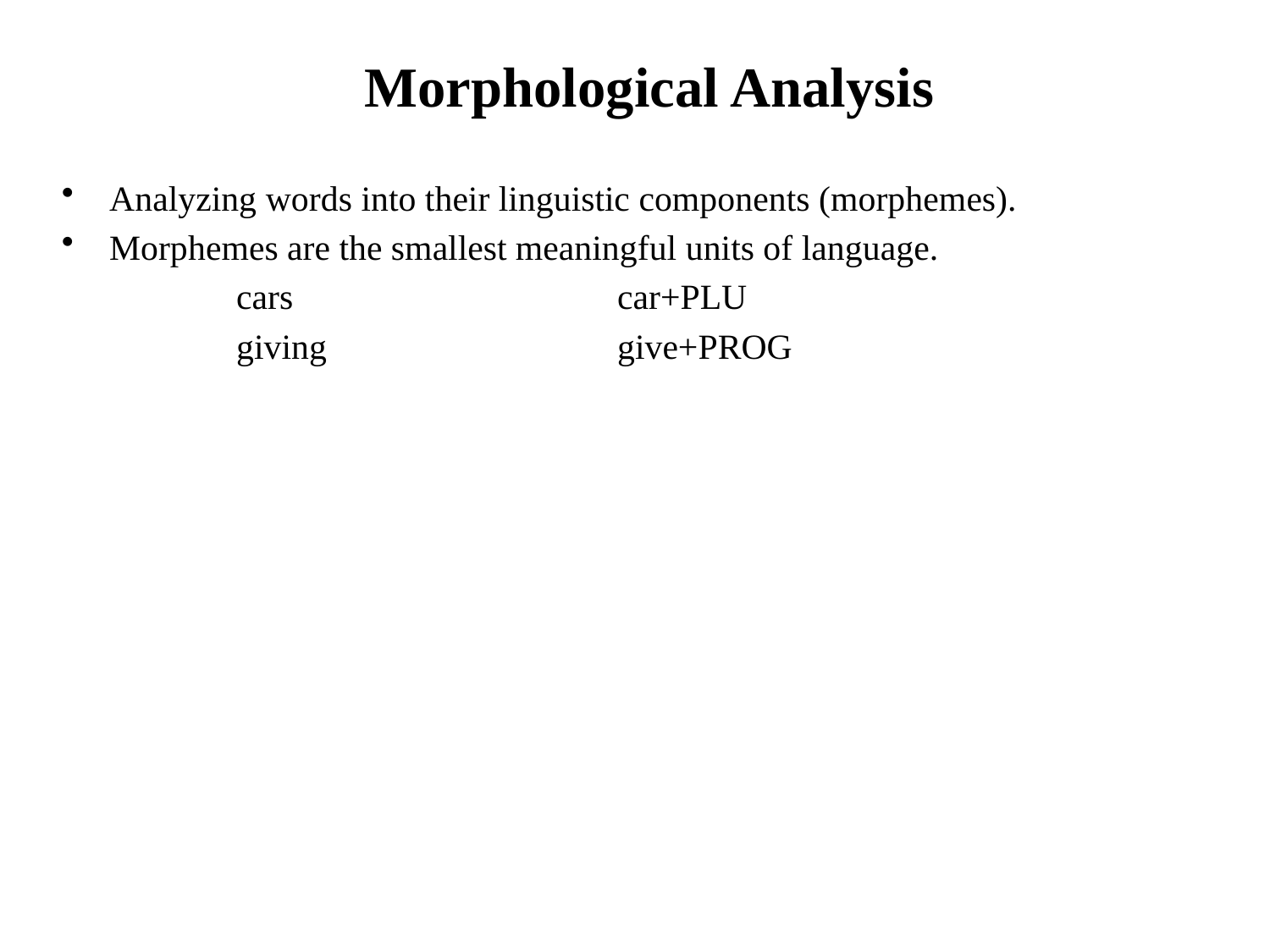

# Morphological Analysis
Analyzing words into their linguistic components (morphemes).
Morphemes are the smallest meaningful units of language.
		cars			car+PLU
		giving			give+PROG

7